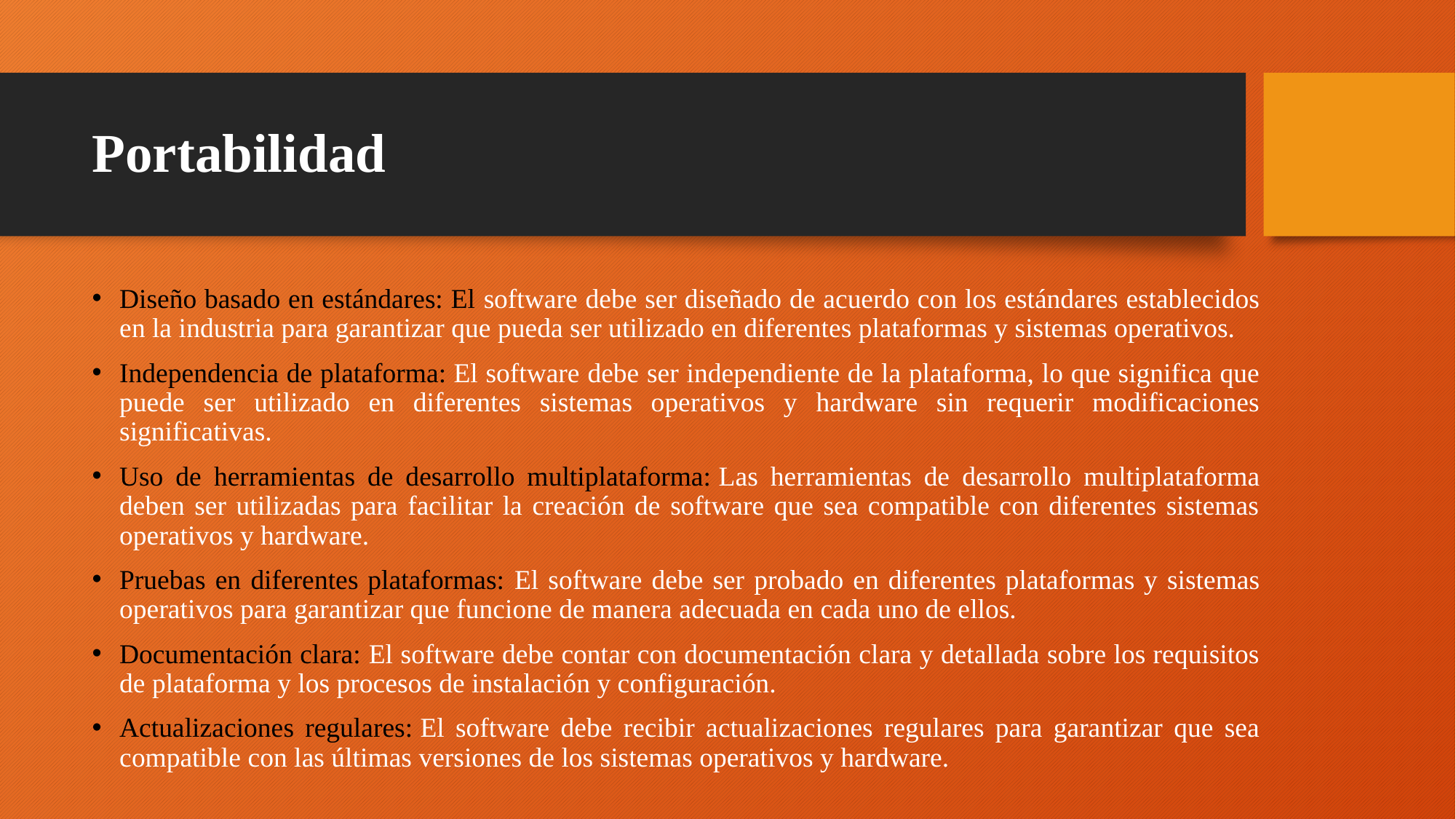

# Portabilidad
Diseño basado en estándares: El software debe ser diseñado de acuerdo con los estándares establecidos en la industria para garantizar que pueda ser utilizado en diferentes plataformas y sistemas operativos.
Independencia de plataforma: El software debe ser independiente de la plataforma, lo que significa que puede ser utilizado en diferentes sistemas operativos y hardware sin requerir modificaciones significativas.
Uso de herramientas de desarrollo multiplataforma: Las herramientas de desarrollo multiplataforma deben ser utilizadas para facilitar la creación de software que sea compatible con diferentes sistemas operativos y hardware.
Pruebas en diferentes plataformas: El software debe ser probado en diferentes plataformas y sistemas operativos para garantizar que funcione de manera adecuada en cada uno de ellos.
Documentación clara: El software debe contar con documentación clara y detallada sobre los requisitos de plataforma y los procesos de instalación y configuración.
Actualizaciones regulares: El software debe recibir actualizaciones regulares para garantizar que sea compatible con las últimas versiones de los sistemas operativos y hardware.